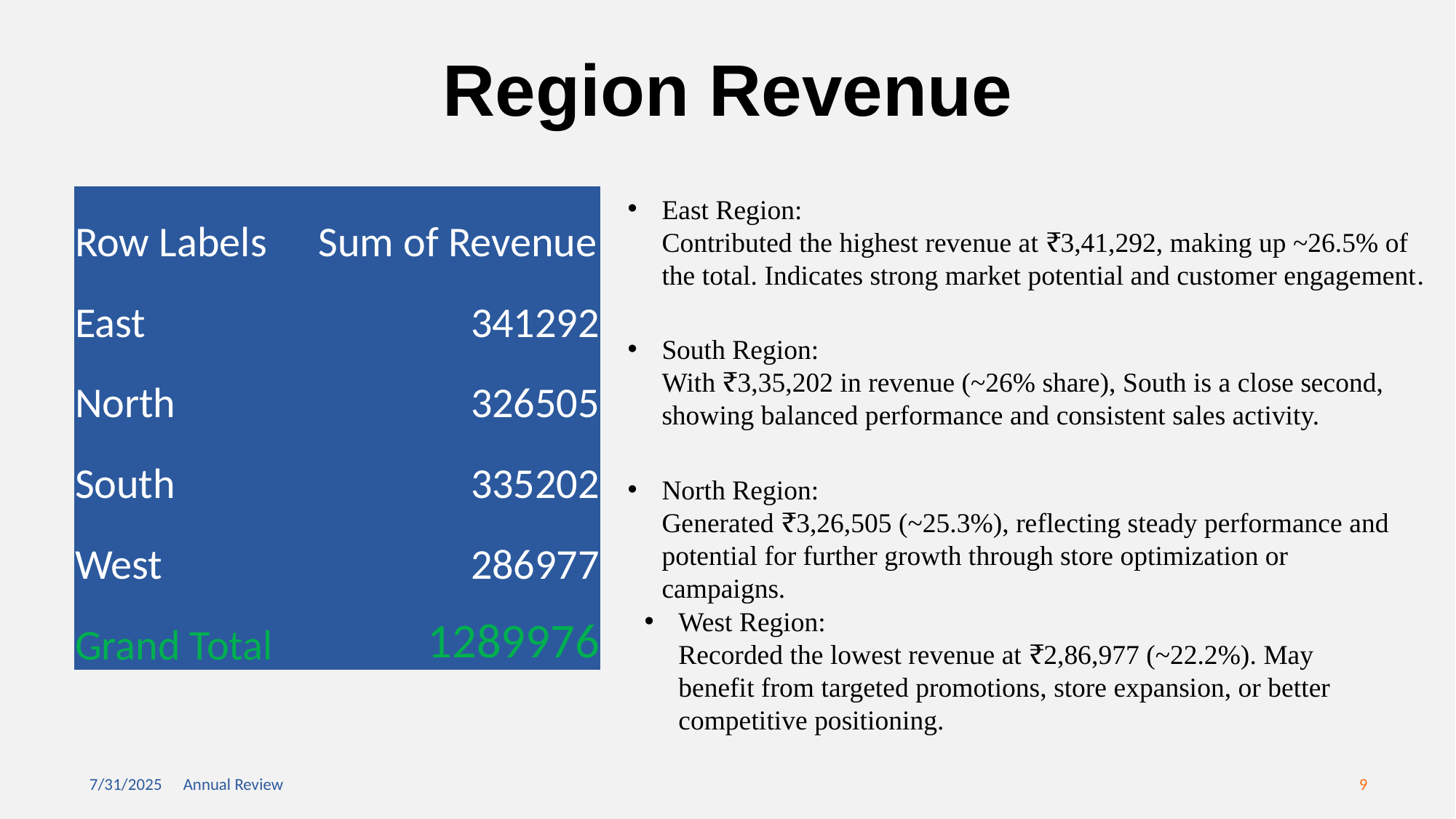

# Region Revenue
| Row Labels | Sum of Revenue |
| --- | --- |
| East | 341292 |
| North | 326505 |
| South | 335202 |
| West | 286977 |
| Grand Total | 1289976 |
East Region:
Contributed the highest revenue at ₹3,41,292, making up ~26.5% of the total. Indicates strong market potential and customer engagement.
South Region:
With ₹3,35,202 in revenue (~26% share), South is a close second, showing balanced performance and consistent sales activity.

North Region:
Generated ₹3,26,505 (~25.3%), reflecting steady performance and potential for further growth through store optimization or campaigns.
West Region:
Recorded the lowest revenue at ₹2,86,977 (~22.2%). May benefit from targeted promotions, store expansion, or better competitive positioning.